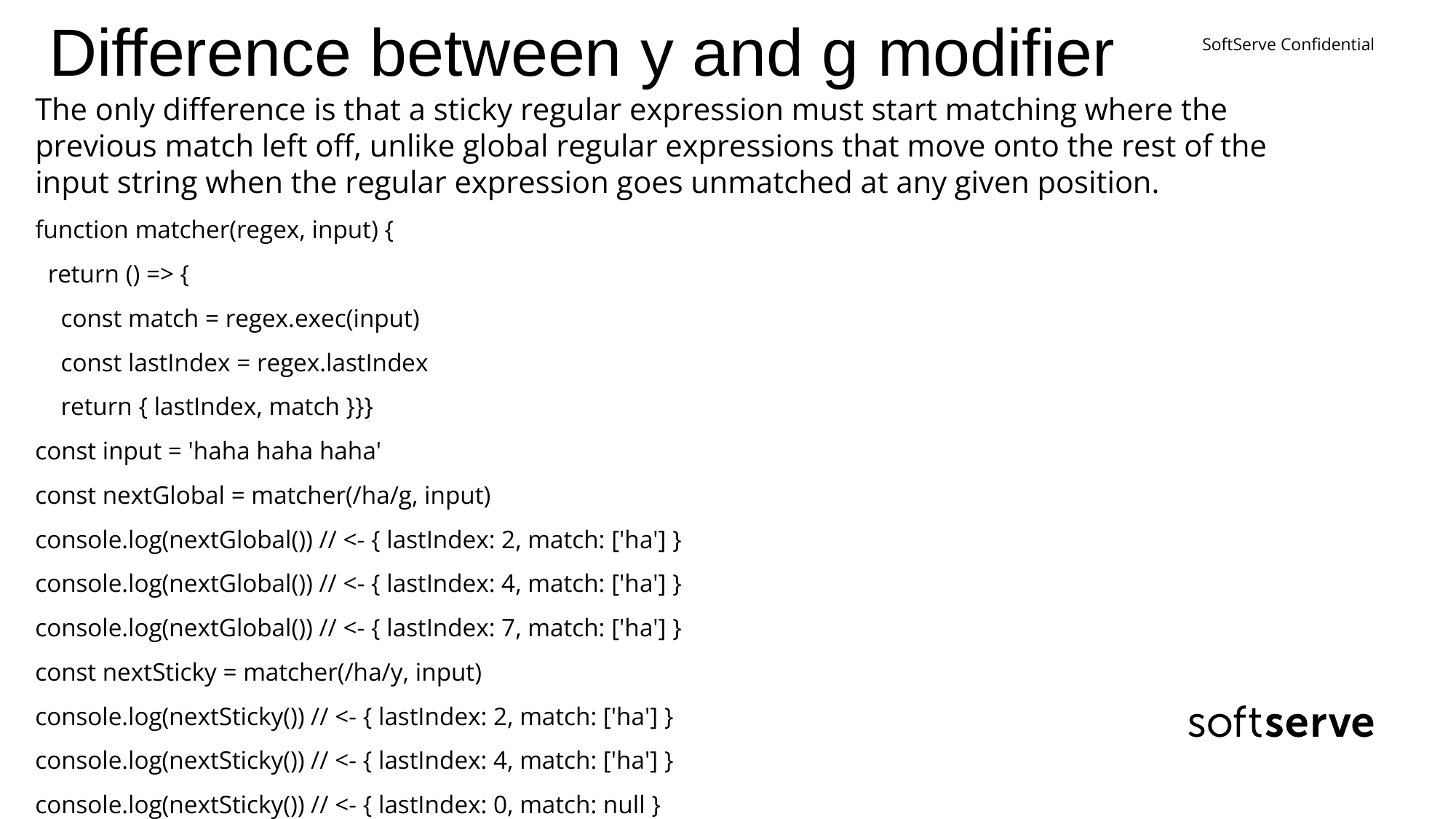

# Difference between y and g modifier
The only difference is that a sticky regular expression must start matching where the previous match left off, unlike global regular expressions that move onto the rest of the input string when the regular expression goes unmatched at any given position.
function matcher(regex, input) {
  return () => {
    const match = regex.exec(input)
    const lastIndex = regex.lastIndex
    return { lastIndex, match }}}
const input = 'haha haha haha'
const nextGlobal = matcher(/ha/g, input)
console.log(nextGlobal()) // <- { lastIndex: 2, match: ['ha'] }
console.log(nextGlobal()) // <- { lastIndex: 4, match: ['ha'] }
console.log(nextGlobal()) // <- { lastIndex: 7, match: ['ha'] }
const nextSticky = matcher(/ha/y, input)
console.log(nextSticky()) // <- { lastIndex: 2, match: ['ha'] }
console.log(nextSticky()) // <- { lastIndex: 4, match: ['ha'] }
console.log(nextSticky()) // <- { lastIndex: 0, match: null }